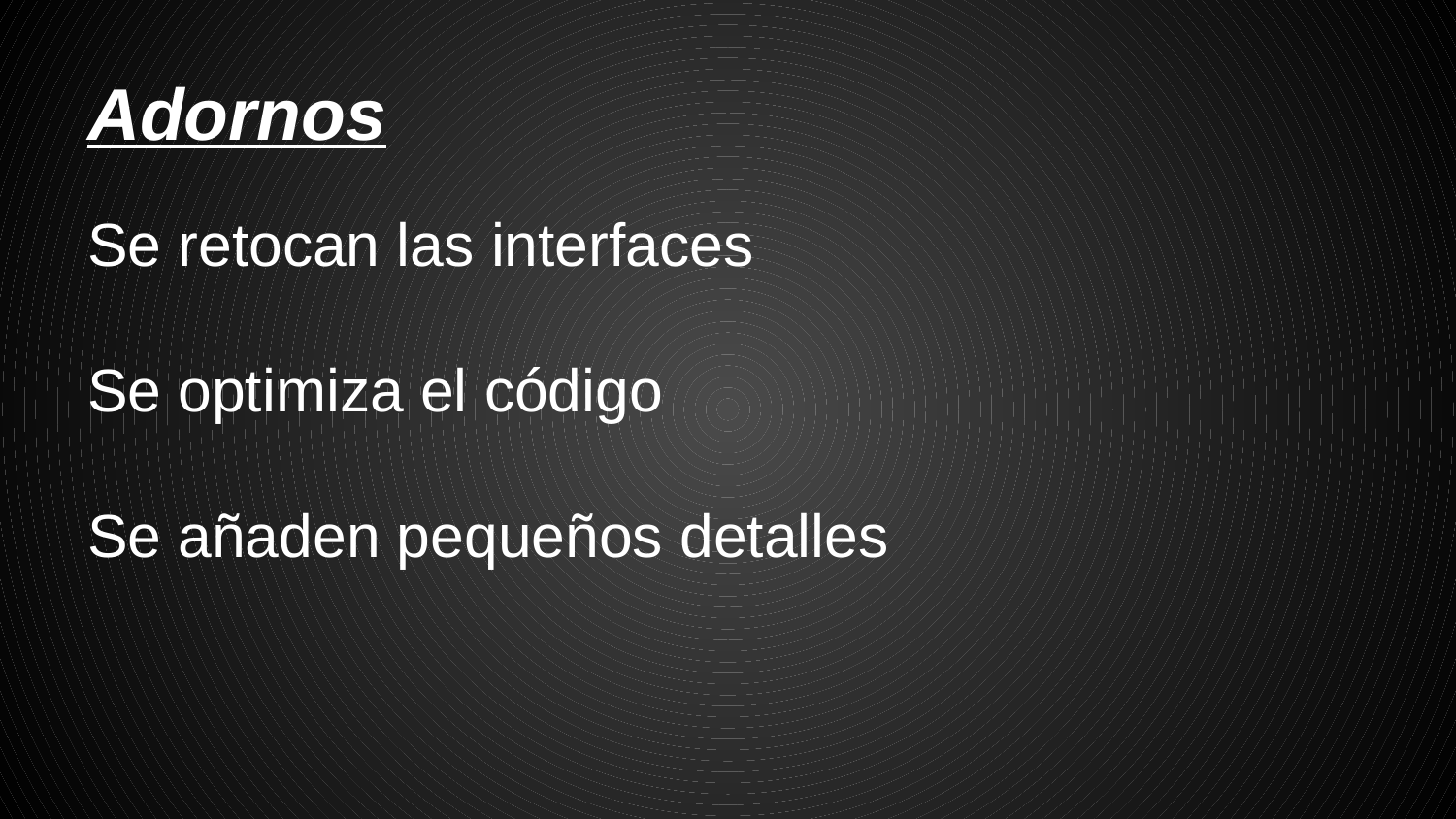

# Adornos
Se retocan las interfaces

Se optimiza el código

Se añaden pequeños detalles